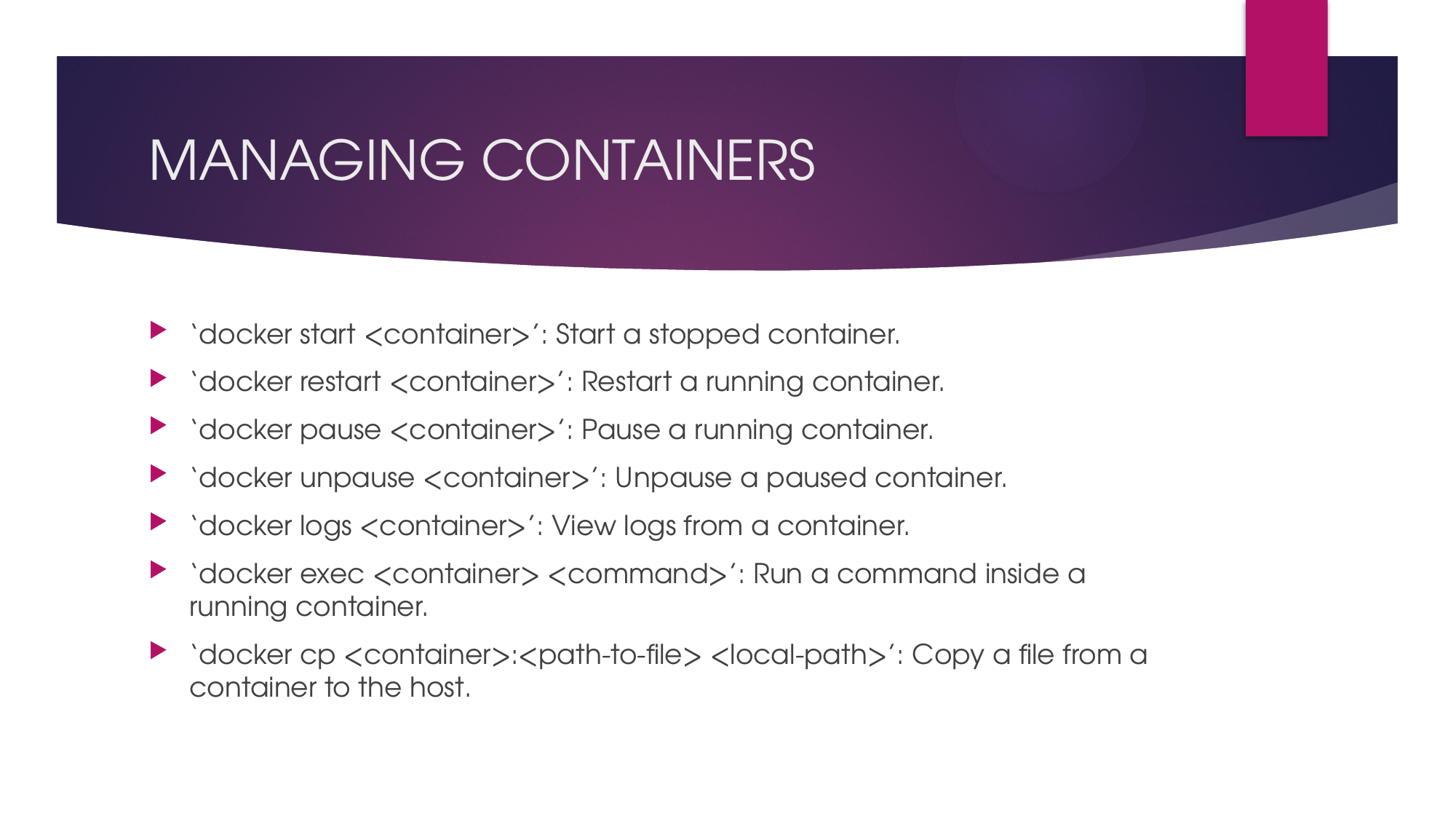

# MANAGING CONTAINERS
‘docker start <container>’: Start a stopped container.
‘docker restart <container>’: Restart a running container.
‘docker pause <container>’: Pause a running container.
‘docker unpause <container>’: Unpause a paused container.
‘docker logs <container>’: View logs from a container.
‘docker exec <container> <command>’: Run a command inside a running container.
‘docker cp <container>:<path-to-file> <local-path>’: Copy a file from a container to the host.